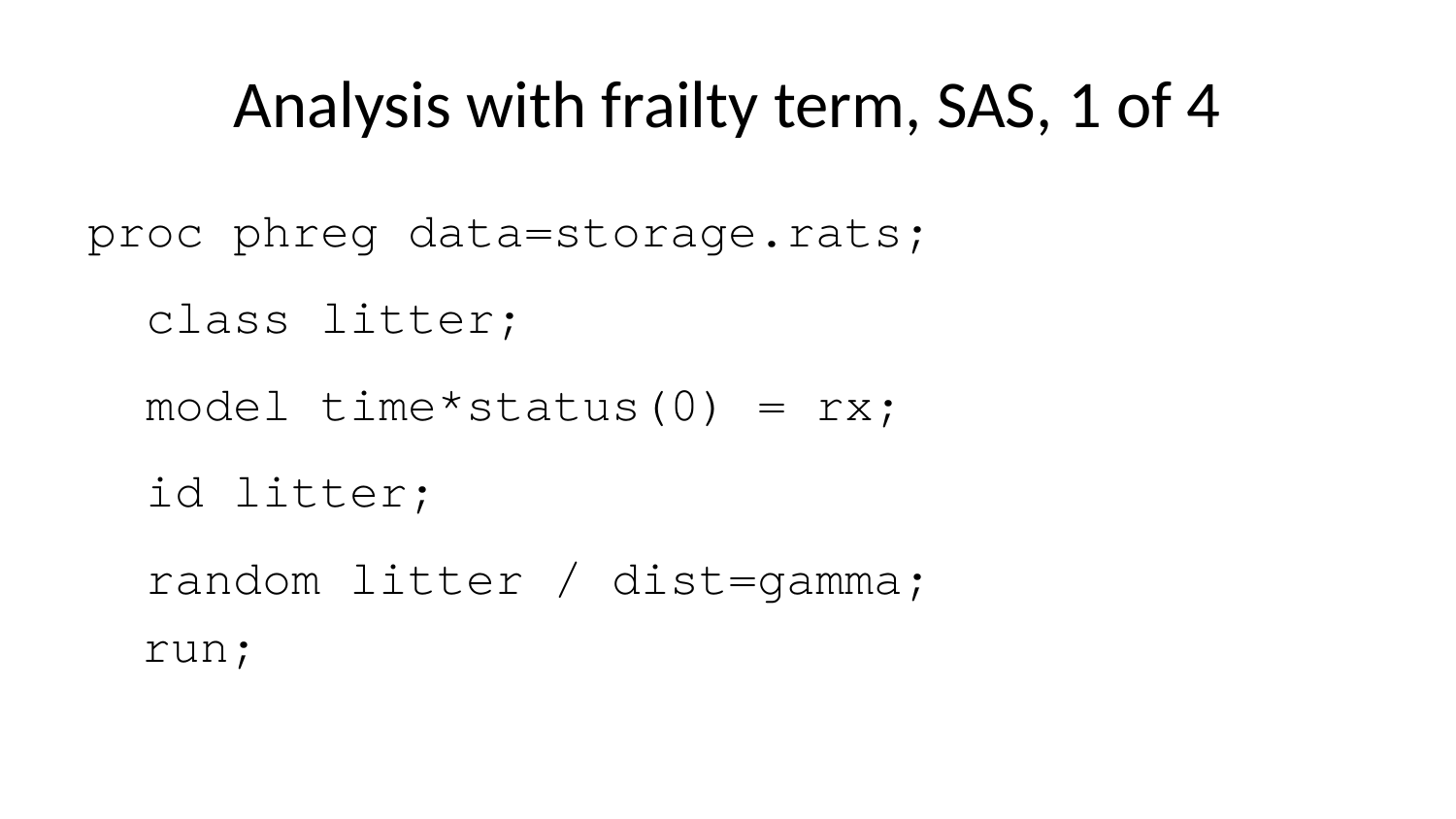

# Analysis with frailty term, SAS, 1 of 4
proc phreg data=storage.rats;
  class litter;
  model time*status(0) = rx;
  id litter;
  random litter / dist=gamma;
run;